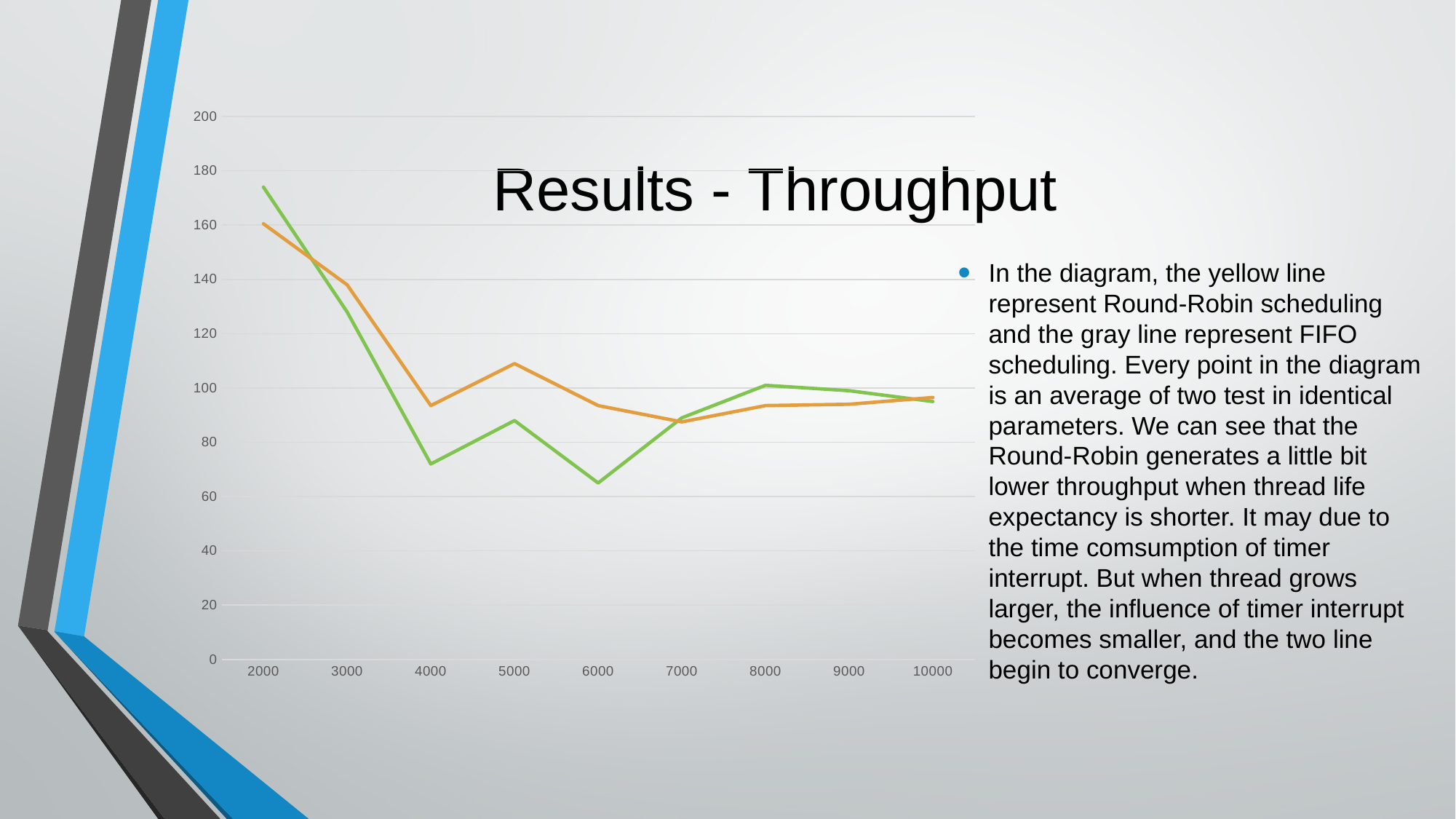

# Results - Throughput

### Chart

| Category |  throughput RR | throughput FCFS |
|---|---|---|
| 2000.0 | 174.0 | 160.5 |
| 3000.0 | 128.0 | 138.0 |
| 4000.0 | 72.0 | 93.5 |
| 5000.0 | 88.0 | 109.0 |
| 6000.0 | 65.0 | 93.5 |
| 7000.0 | 89.0 | 87.5 |
| 8000.0 | 101.0 | 93.5 |
| 9000.0 | 99.0 | 94.0 |
| 10000.0 | 95.0 | 96.5 |
In the diagram, the yellow line represent Round-Robin scheduling and the gray line represent FIFO scheduling. Every point in the diagram is an average of two test in identical parameters. We can see that the Round-Robin generates a little bit lower throughput when thread life expectancy is shorter. It may due to the time comsumption of timer interrupt. But when thread grows larger, the influence of timer interrupt becomes smaller, and the two line begin to converge.